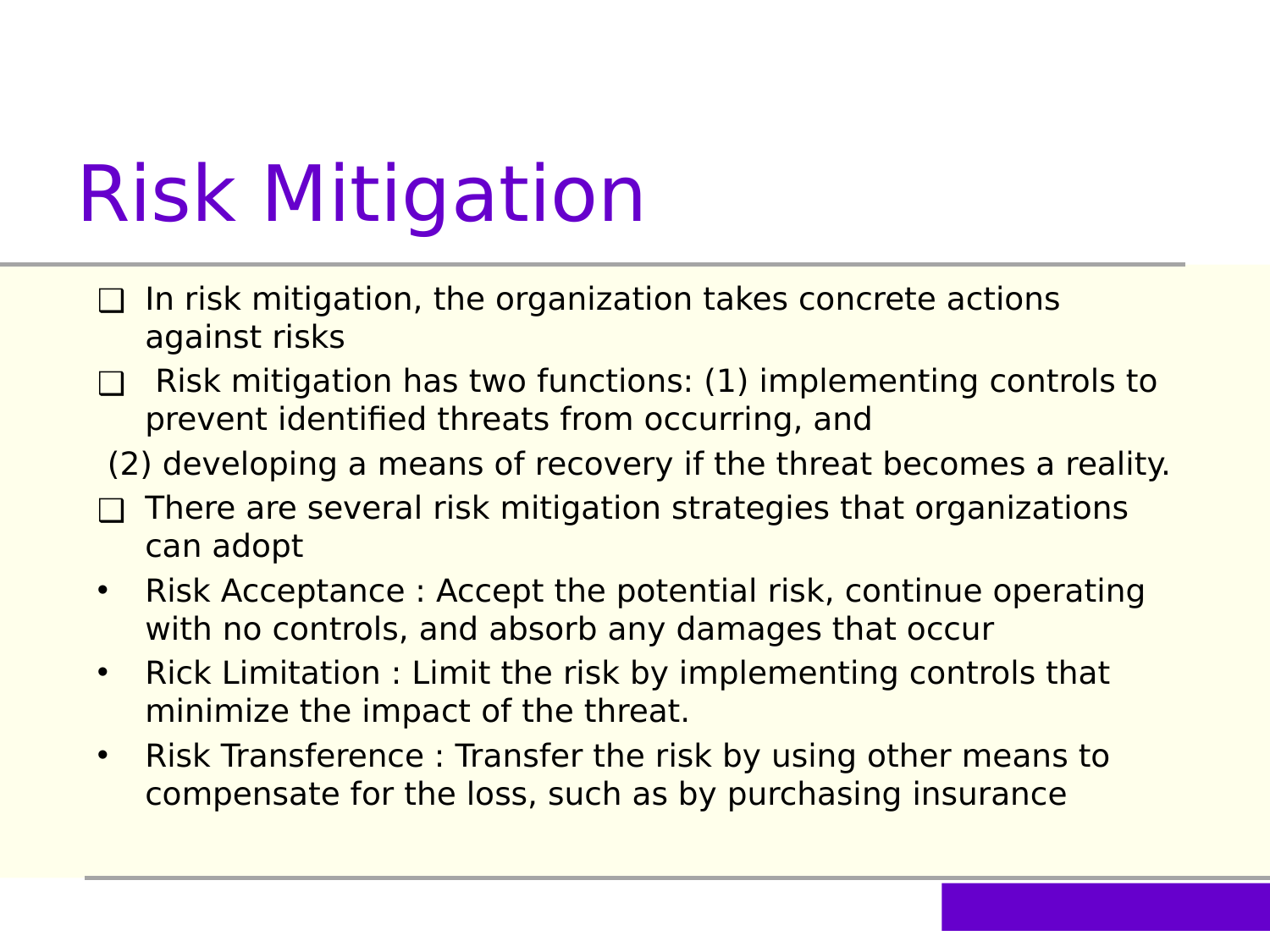

Risk Mitigation
In risk mitigation, the organization takes concrete actions against risks
 Risk mitigation has two functions: (1) implementing controls to prevent identified threats from occurring, and
 (2) developing a means of recovery if the threat becomes a reality.
There are several risk mitigation strategies that organizations can adopt
Risk Acceptance : Accept the potential risk, continue operating with no controls, and absorb any damages that occur
Rick Limitation : Limit the risk by implementing controls that minimize the impact of the threat.
Risk Transference : Transfer the risk by using other means to compensate for the loss, such as by purchasing insurance